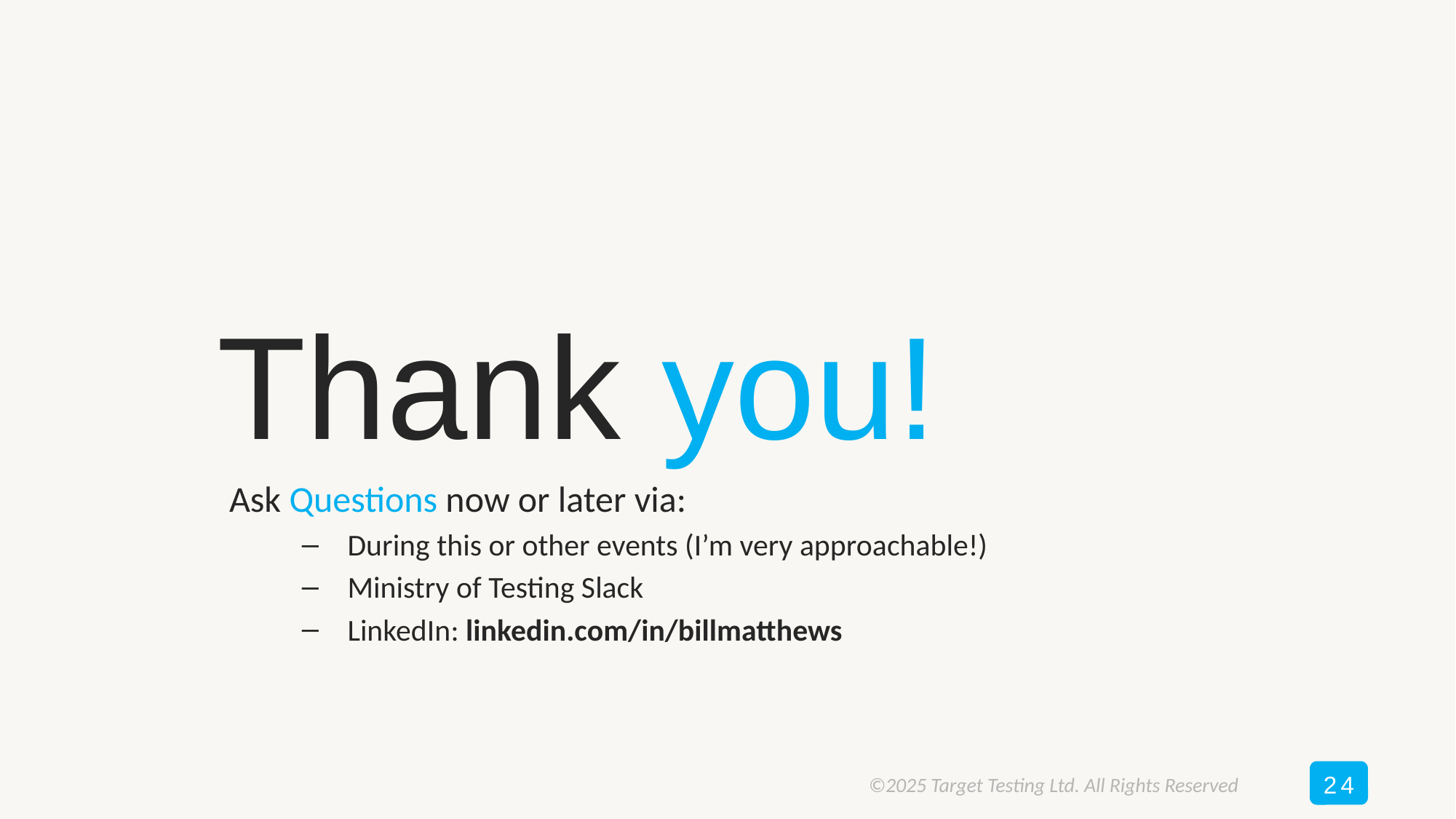

Thank you!
Ask Questions now or later via:
During this or other events (I’m very approachable!)
Ministry of Testing Slack
LinkedIn: linkedin.com/in/billmatthews
24
©2025 Target Testing Ltd. All Rights Reserved